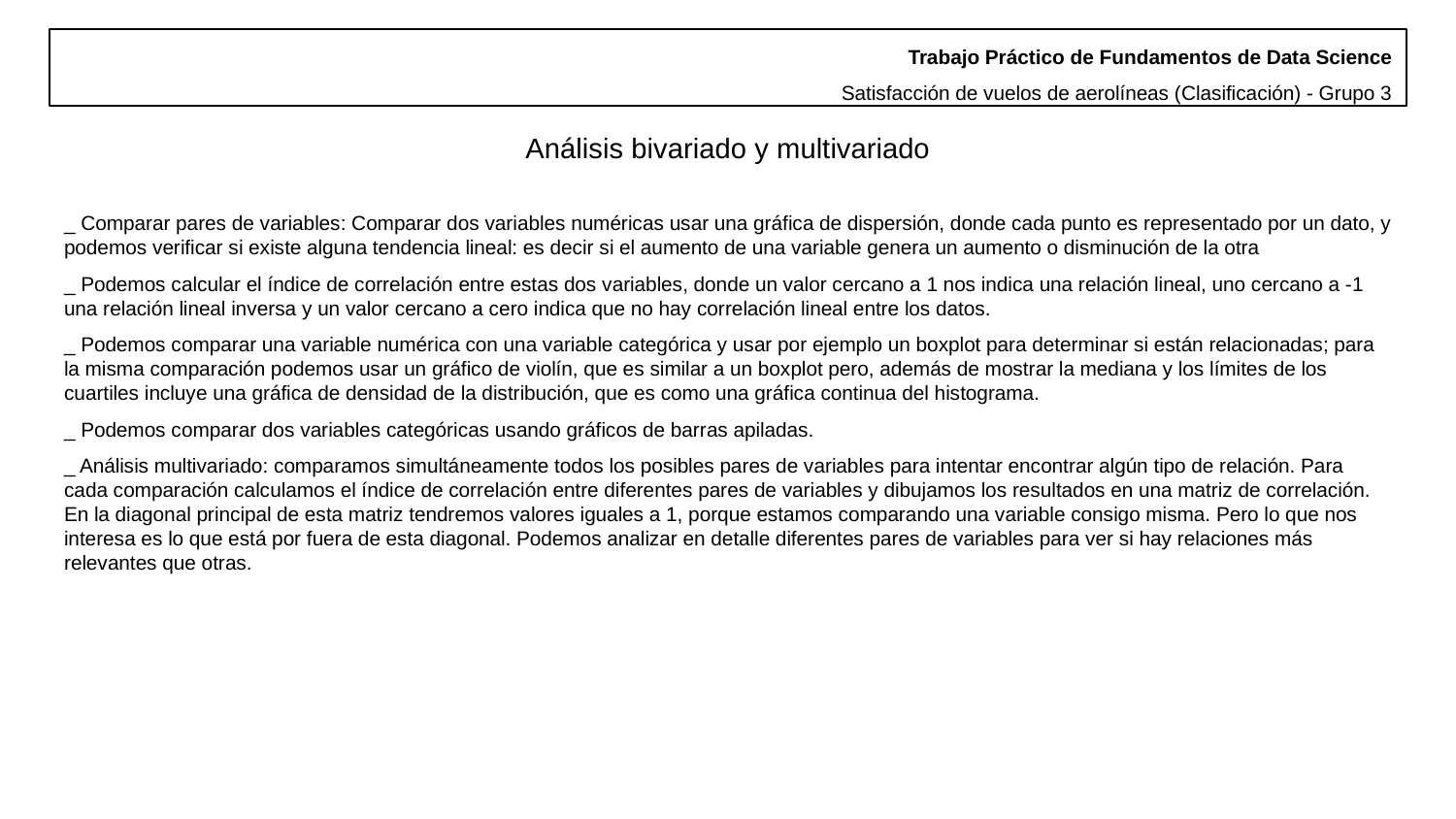

Trabajo Práctico de Fundamentos de Data Science
Satisfacción de vuelos de aerolíneas (Clasificación) - Grupo 3
Análisis bivariado y multivariado
_ Comparar pares de variables: Comparar dos variables numéricas usar una gráfica de dispersión, donde cada punto es representado por un dato, y podemos verificar si existe alguna tendencia lineal: es decir si el aumento de una variable genera un aumento o disminución de la otra
_ Podemos calcular el índice de correlación entre estas dos variables, donde un valor cercano a 1 nos indica una relación lineal, uno cercano a -1 una relación lineal inversa y un valor cercano a cero indica que no hay correlación lineal entre los datos.
_ Podemos comparar una variable numérica con una variable categórica y usar por ejemplo un boxplot para determinar si están relacionadas; para la misma comparación podemos usar un gráfico de violín, que es similar a un boxplot pero, además de mostrar la mediana y los límites de los cuartiles incluye una gráfica de densidad de la distribución, que es como una gráfica continua del histograma.
_ Podemos comparar dos variables categóricas usando gráficos de barras apiladas.
_ Análisis multivariado: comparamos simultáneamente todos los posibles pares de variables para intentar encontrar algún tipo de relación. Para cada comparación calculamos el índice de correlación entre diferentes pares de variables y dibujamos los resultados en una matriz de correlación. En la diagonal principal de esta matriz tendremos valores iguales a 1, porque estamos comparando una variable consigo misma. Pero lo que nos interesa es lo que está por fuera de esta diagonal. Podemos analizar en detalle diferentes pares de variables para ver si hay relaciones más relevantes que otras.